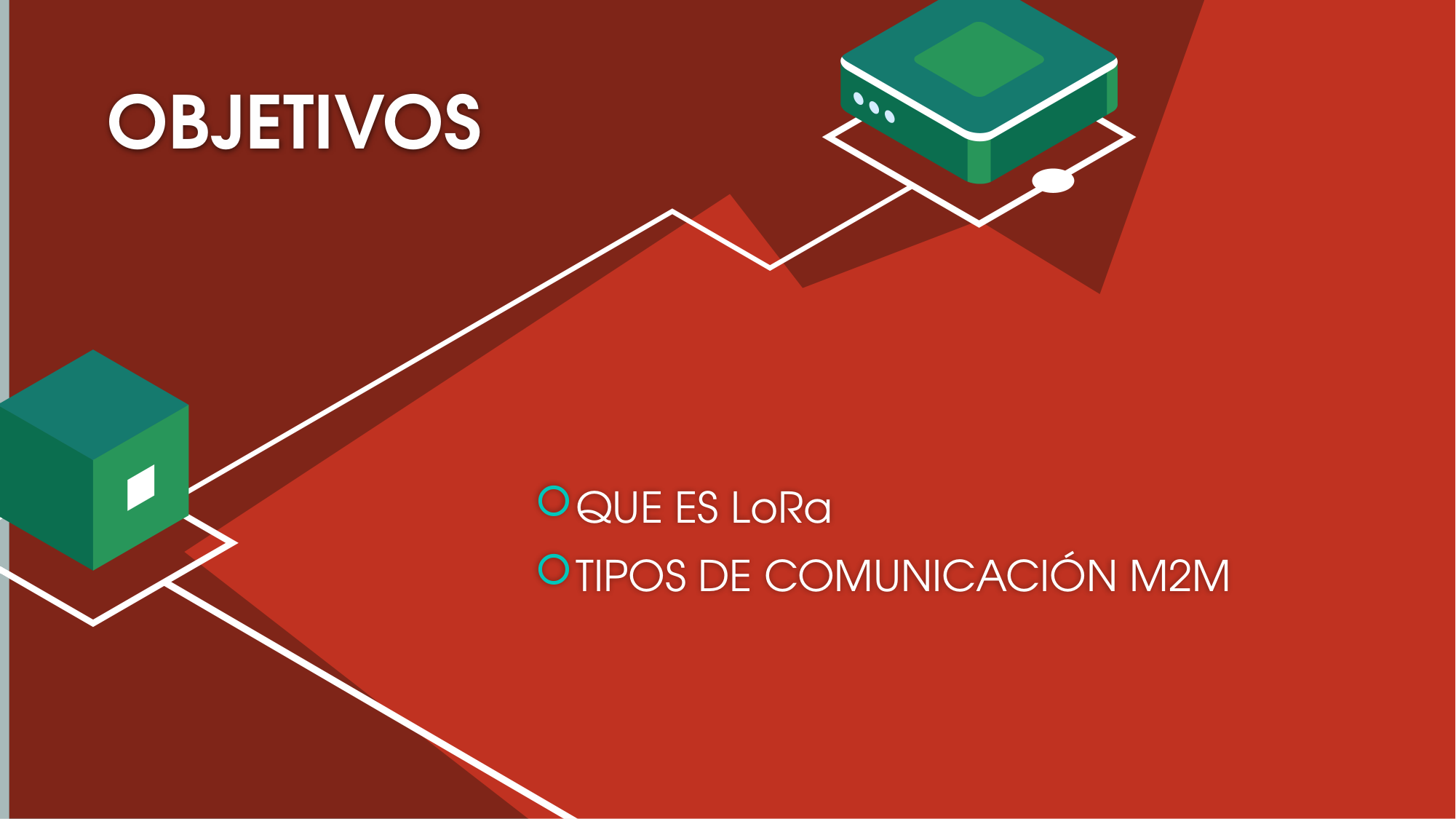

# OBJETIVOS
QUE ES LoRa
TIPOS DE COMUNICACIÓN M2M